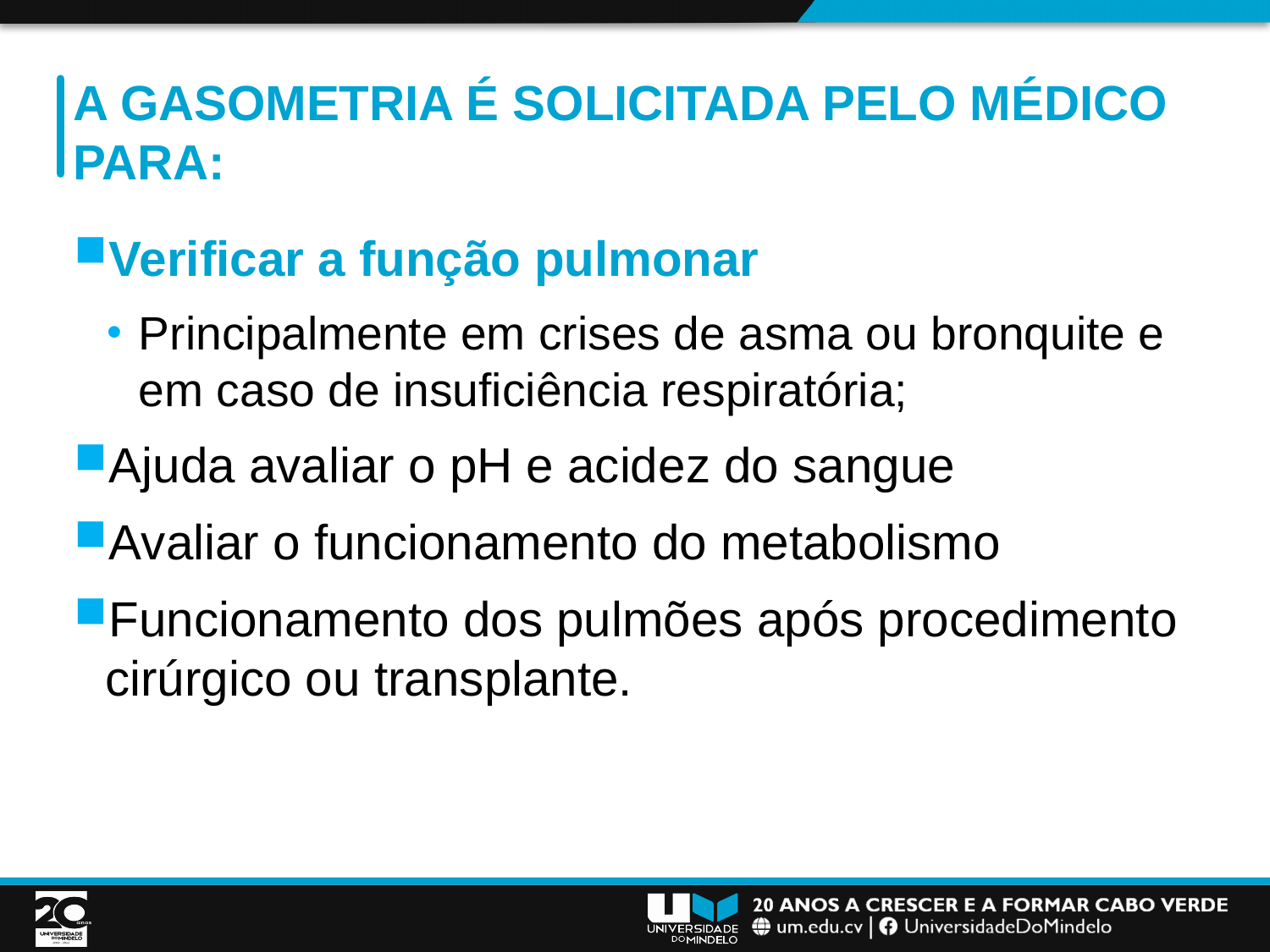

# A gasometria é solicitada pelo médico para:
Verificar a função pulmonar
Principalmente em crises de asma ou bronquite e em caso de insuficiência respiratória;
Ajuda avaliar o pH e acidez do sangue
Avaliar o funcionamento do metabolismo
Funcionamento dos pulmões após procedimento cirúrgico ou transplante.